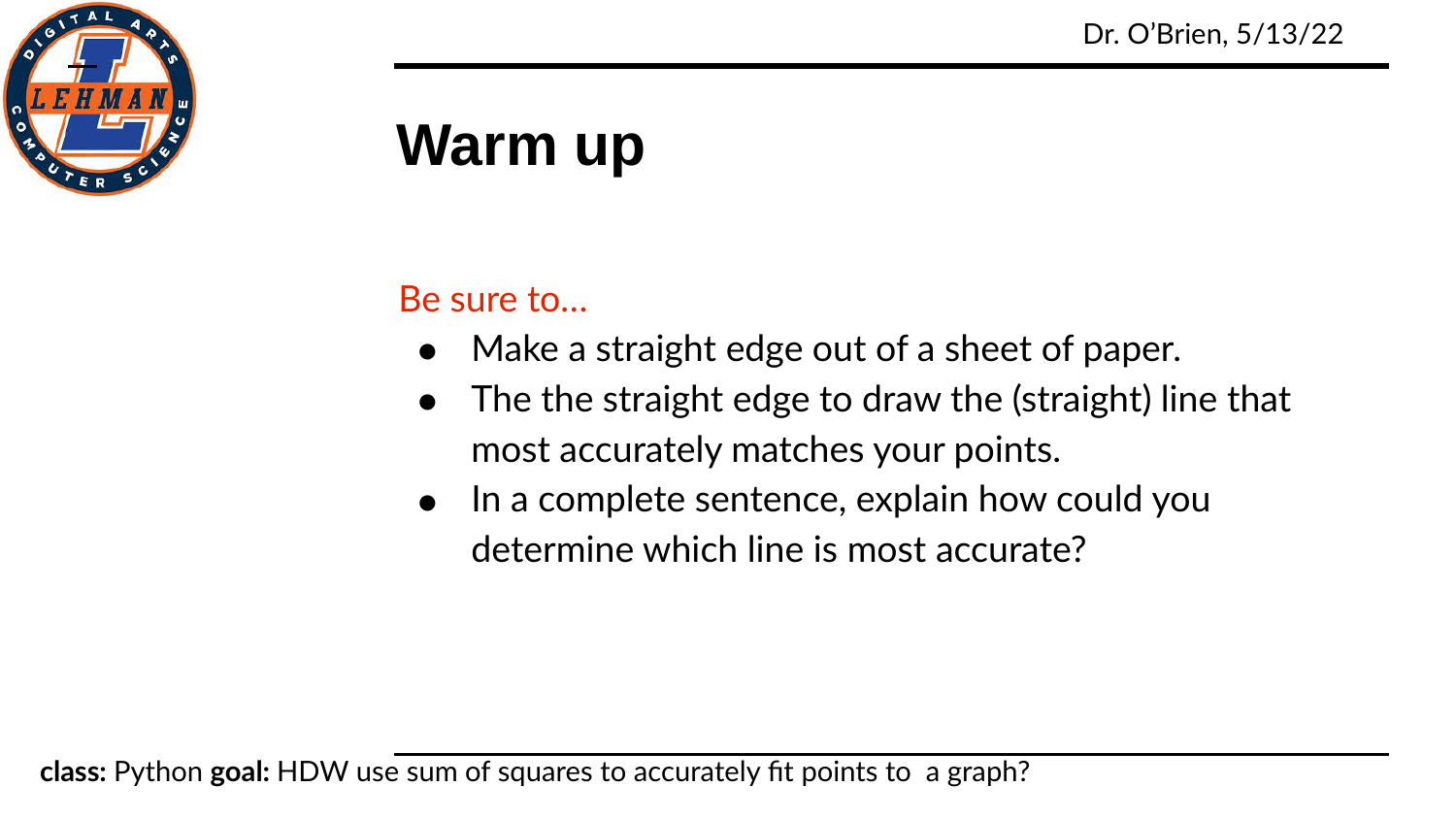

# Warm up
Be sure to…
Make a straight edge out of a sheet of paper.
The the straight edge to draw the (straight) line that most accurately matches your points.
In a complete sentence, explain how could you determine which line is most accurate?